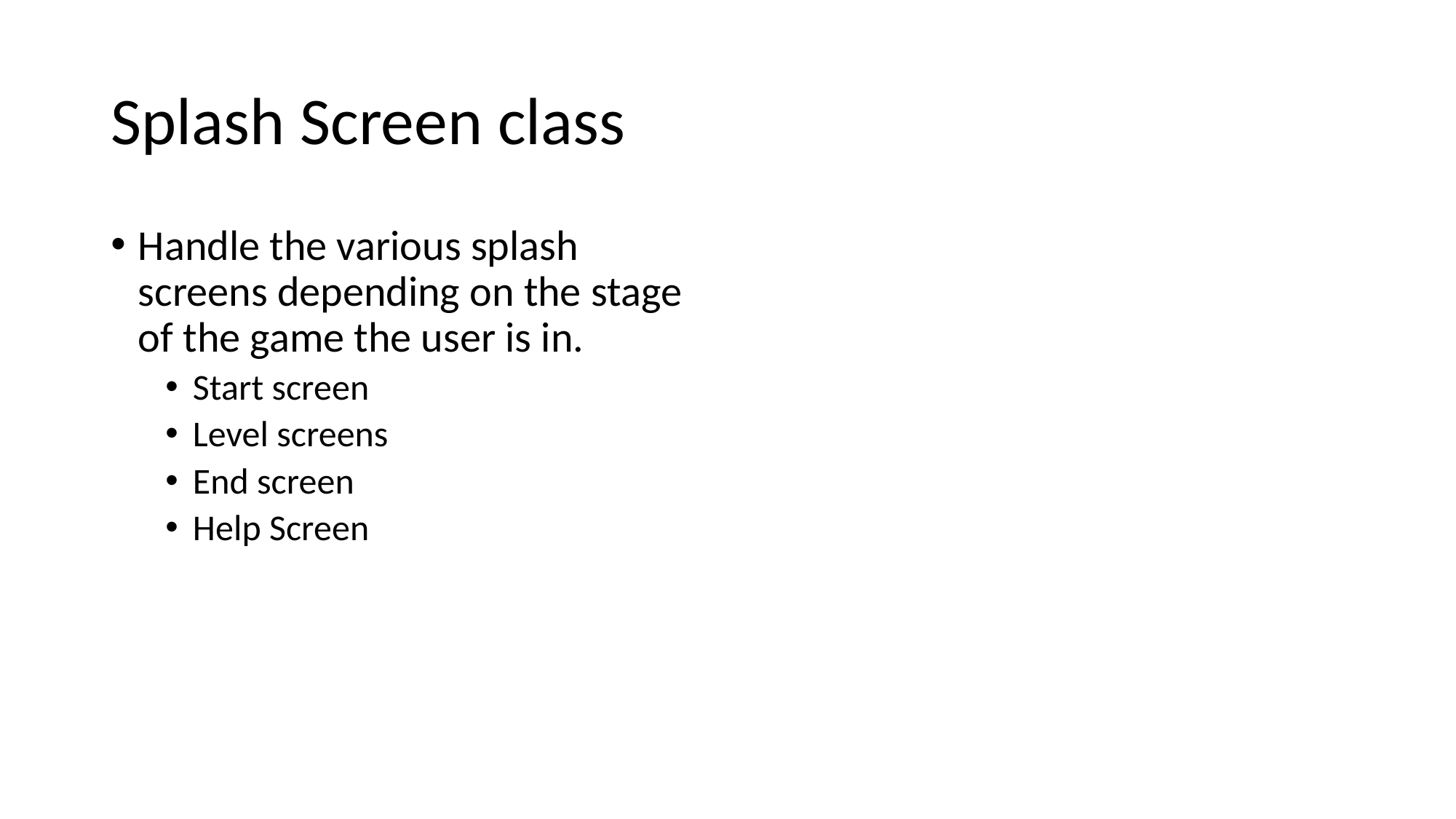

# Splash Screen class
Handle the various splash screens depending on the stage of the game the user is in.
Start screen
Level screens
End screen
Help Screen